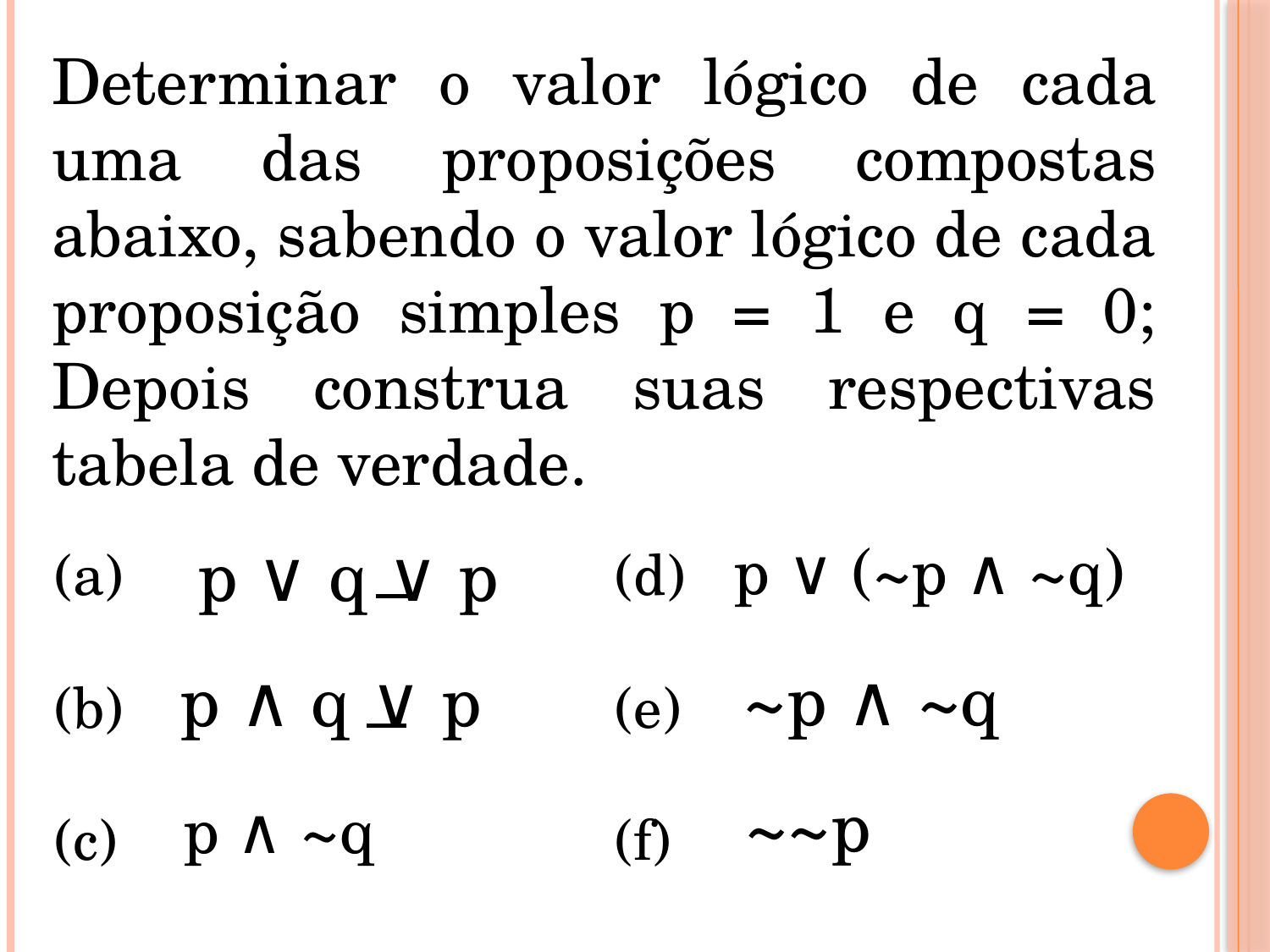

Determinar o valor lógico de cada uma das proposições compostas abaixo, sabendo o valor lógico de cada proposição simples p = 1 e q = 0; Depois construa suas respectivas tabela de verdade.
p ∨ q ∨ p
 p ∨ (~p ∧ ~q)
(a)
(d)
~p ∧ ~q
p ∧ q ∨ p
(b)
(e)
~~p
p ∧ ~q
(c)
(f)